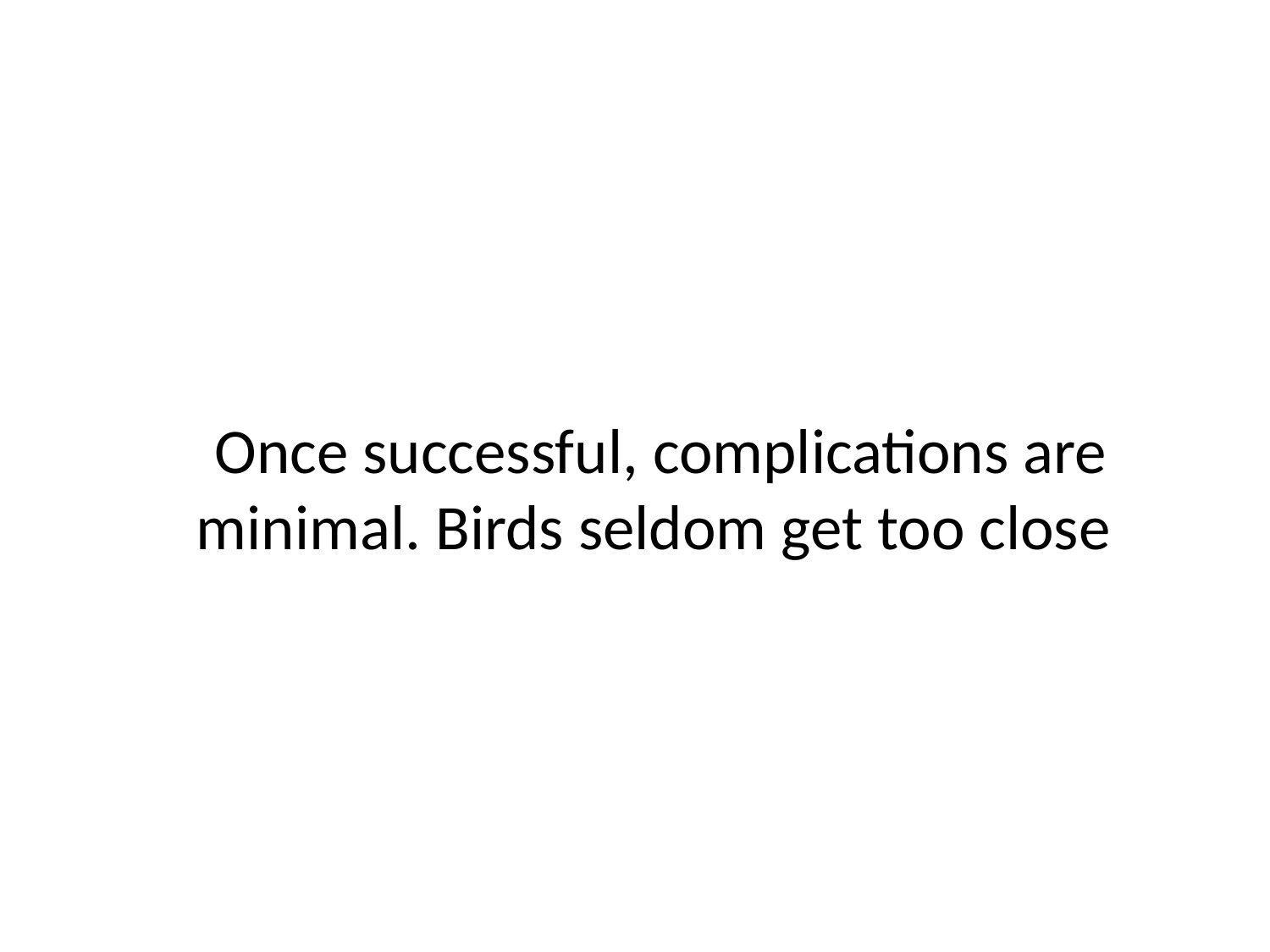

Once successful, complications are minimal. Birds seldom get too close